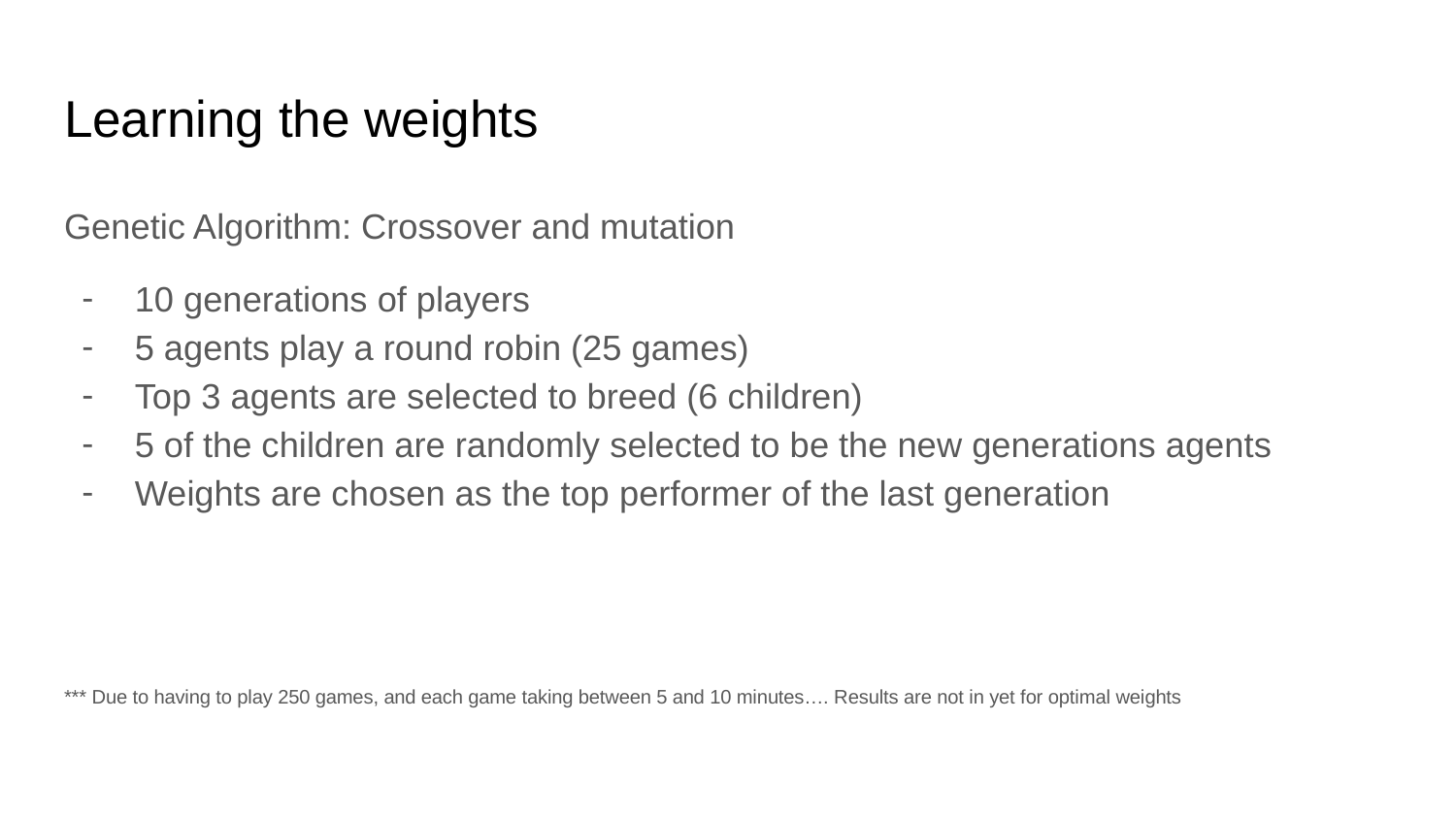

# Learning the weights
Genetic Algorithm: Crossover and mutation
10 generations of players
5 agents play a round robin (25 games)
Top 3 agents are selected to breed (6 children)
5 of the children are randomly selected to be the new generations agents
Weights are chosen as the top performer of the last generation

*** Due to having to play 250 games, and each game taking between 5 and 10 minutes…. Results are not in yet for optimal weights